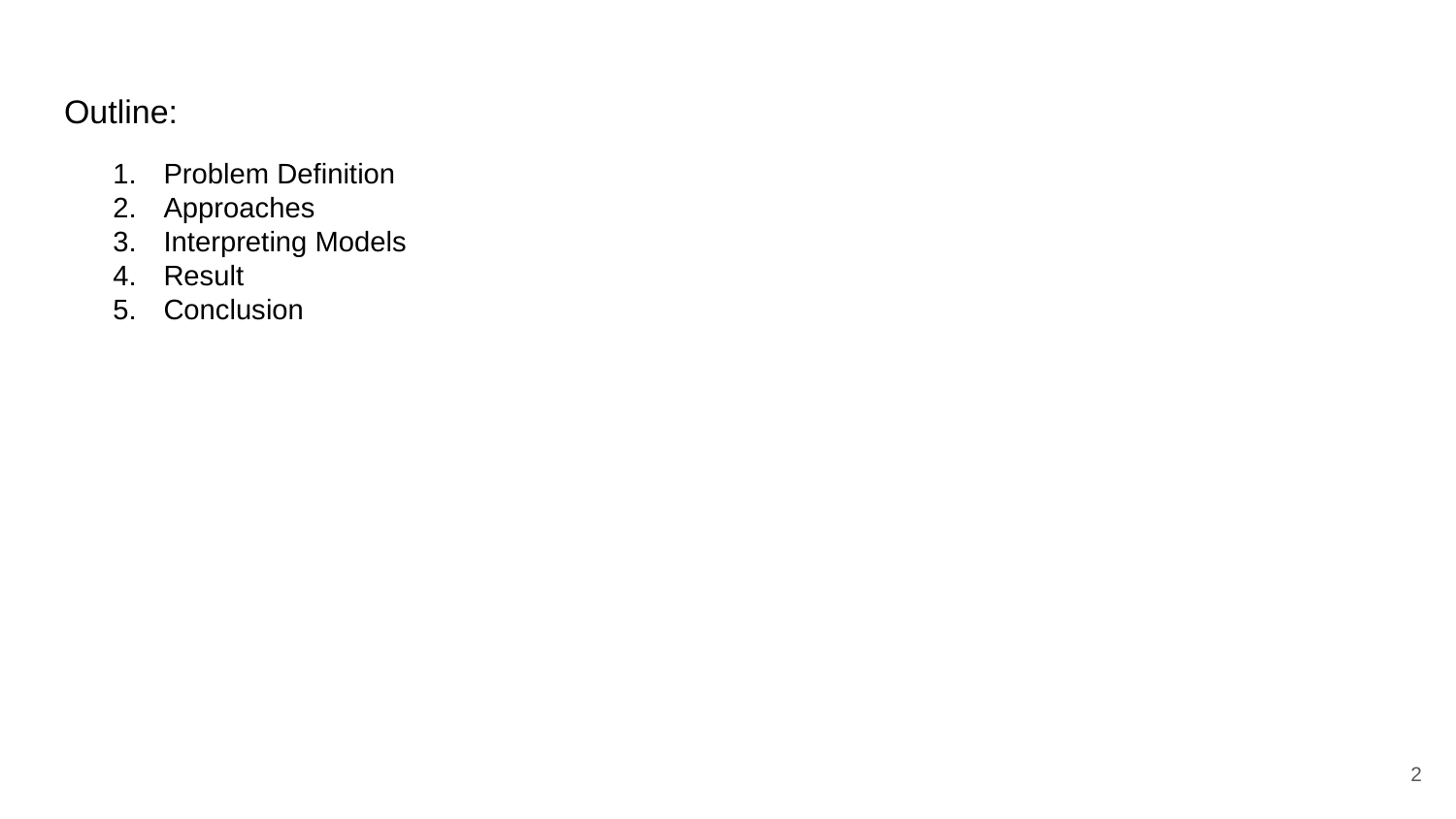

Outline:
Problem Definition
Approaches
Interpreting Models
Result
Conclusion
2